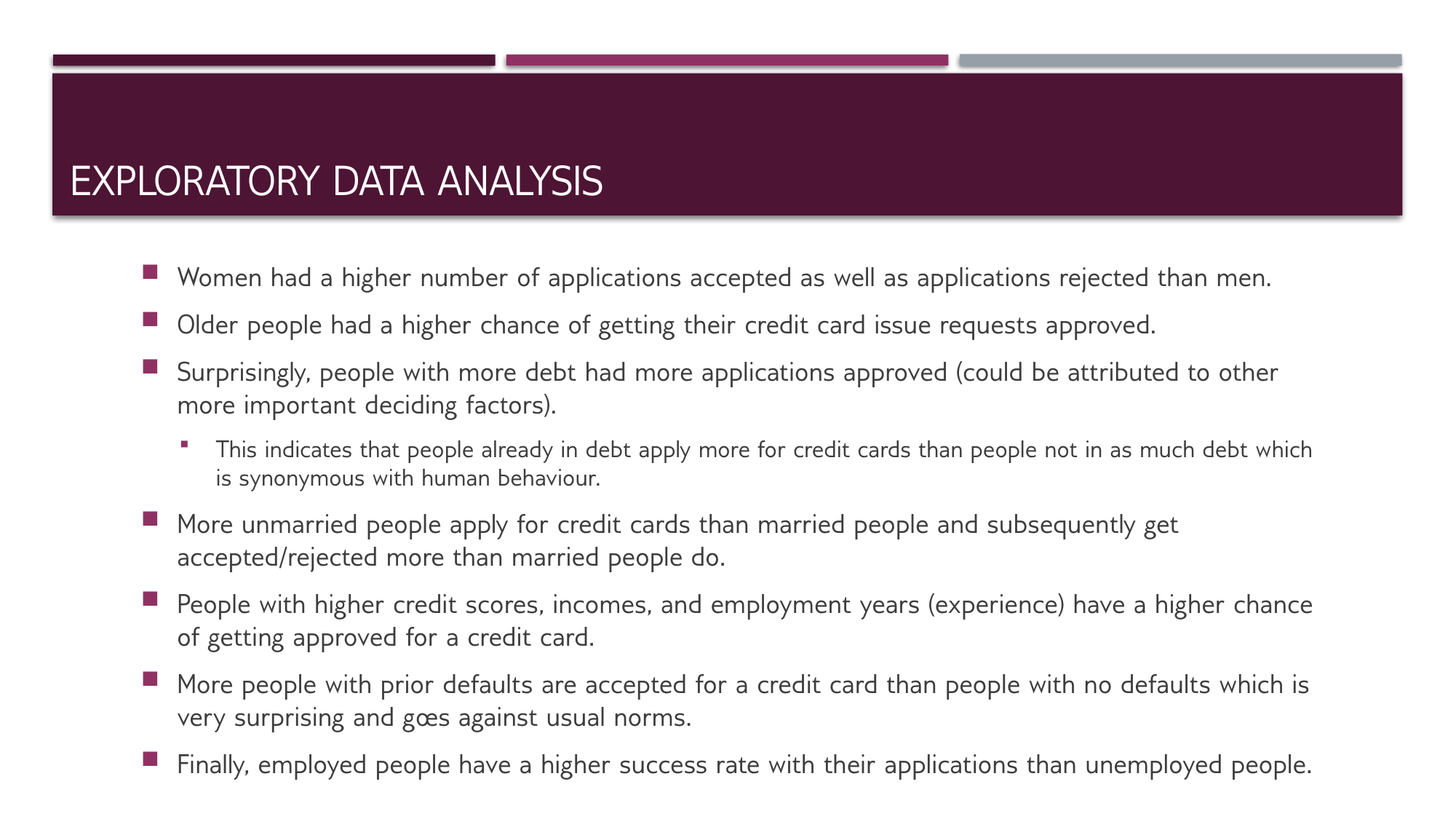

# EXPLORATORY DATA ANALYSIS
Women had a higher number of applications accepted as well as applications rejected than men.
Older people had a higher chance of getting their credit card issue requests approved.
Surprisingly, people with more debt had more applications approved (could be attributed to other more important deciding factors).
This indicates that people already in debt apply more for credit cards than people not in as much debt which is synonymous with human behaviour.
More unmarried people apply for credit cards than married people and subsequently get accepted/rejected more than married people do.
People with higher credit scores, incomes, and employment years (experience) have a higher chance of getting approved for a credit card.
More people with prior defaults are accepted for a credit card than people with no defaults which is very surprising and goes against usual norms.
Finally, employed people have a higher success rate with their applications than unemployed people.